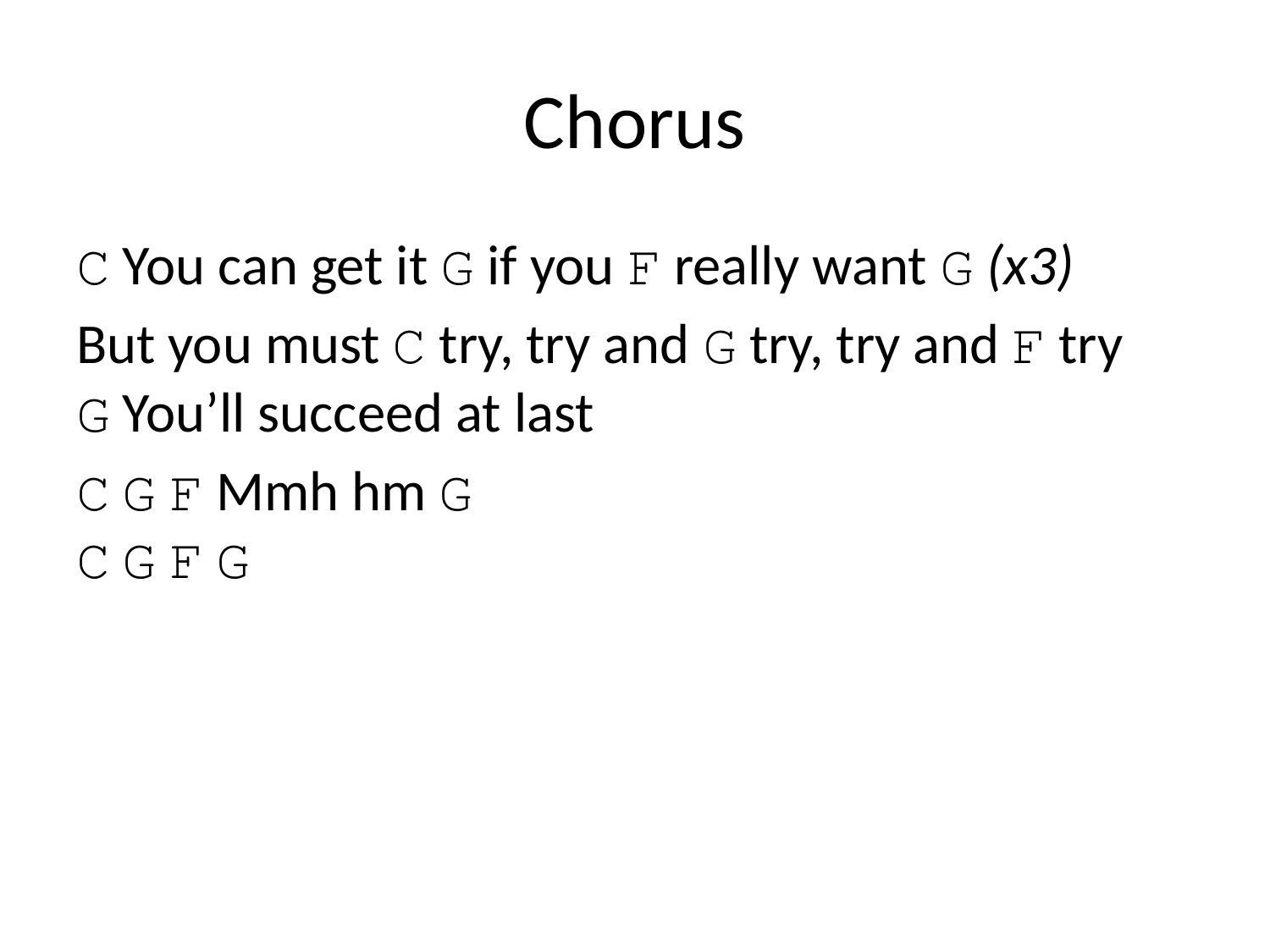

# Chorus
C You can get it G if you F really want G (x3)
But you must C try, try and G try, try and F try
G You’ll succeed at last
C G F Mmh hm G
C G F G